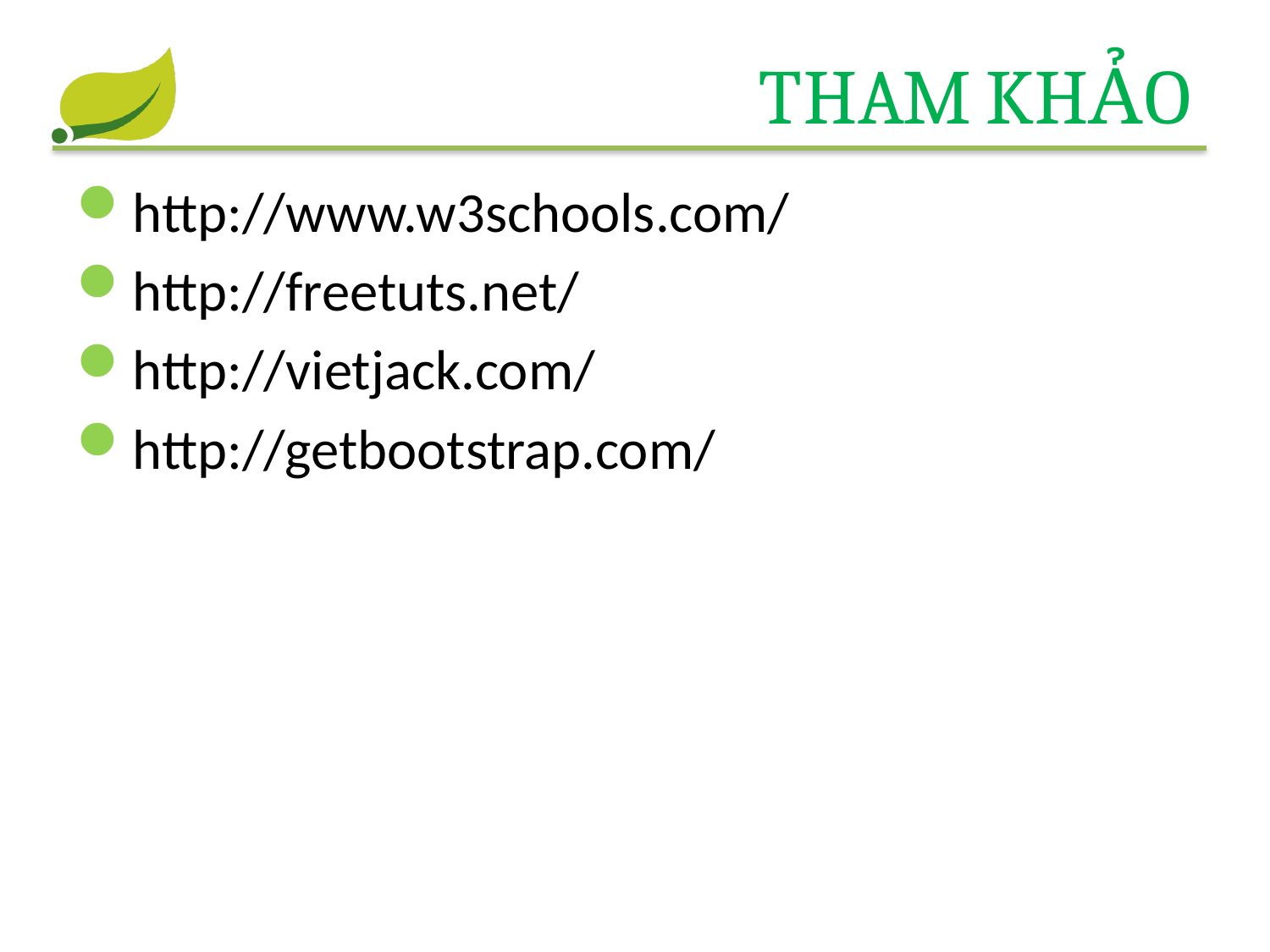

# Tham khảo
http://www.w3schools.com/
http://freetuts.net/
http://vietjack.com/
http://getbootstrap.com/